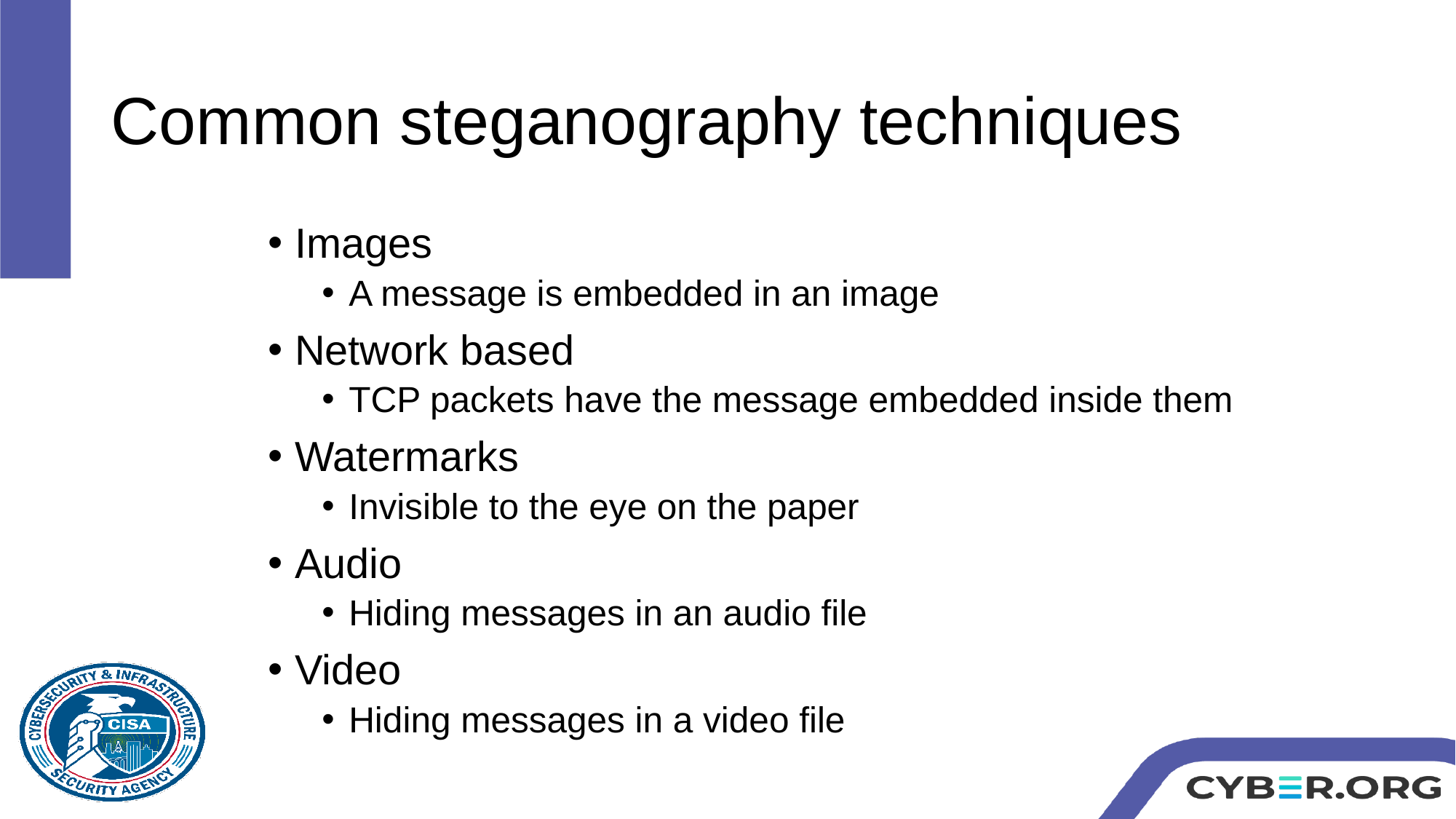

# Common steganography techniques
Images
A message is embedded in an image
Network based
TCP packets have the message embedded inside them
Watermarks
Invisible to the eye on the paper
Audio
Hiding messages in an audio file
Video
Hiding messages in a video file